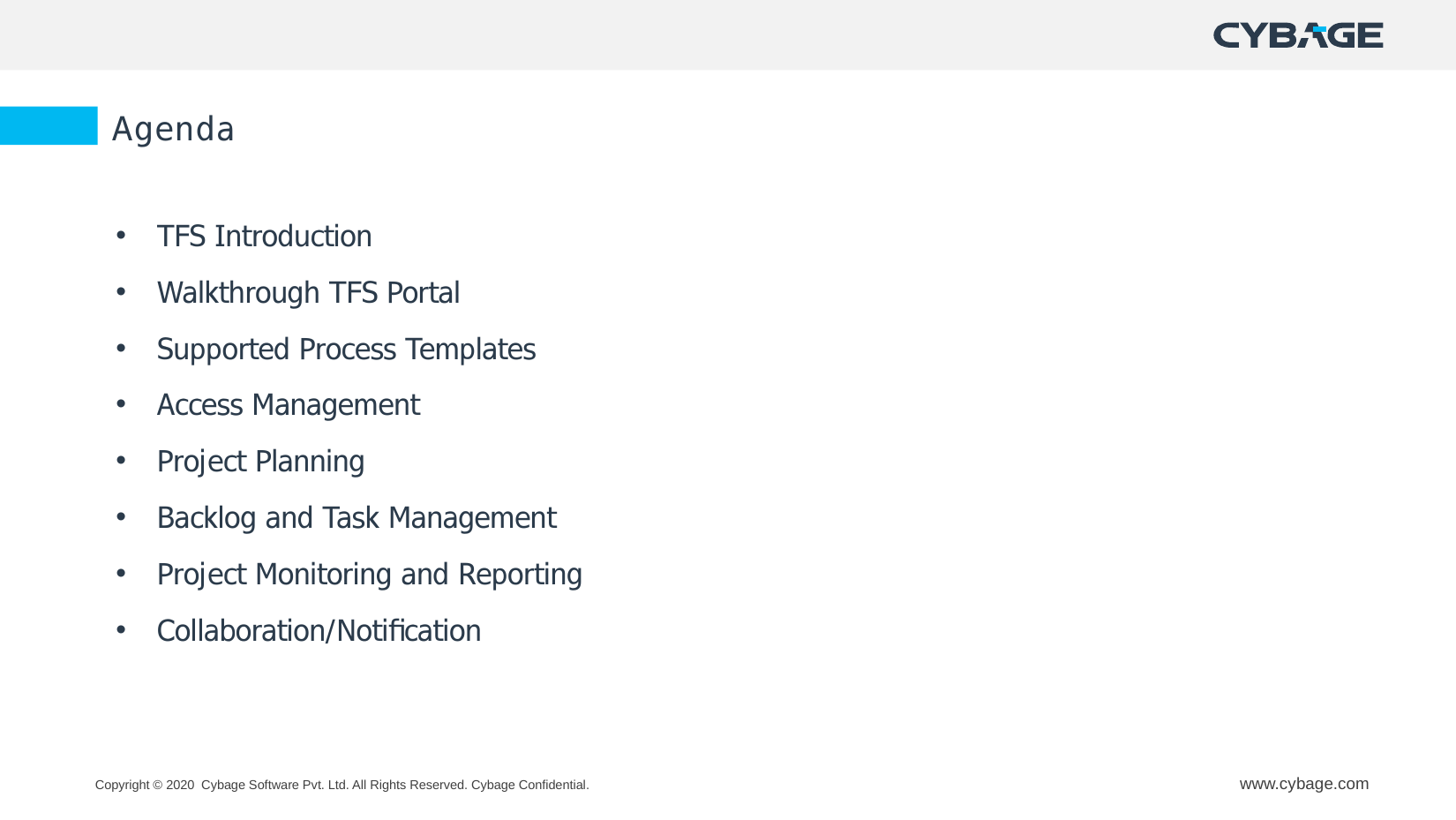

Agenda

TFS Introduction
Walkthrough TFS Portal
Supported Process Templates
Access Management
Project Planning
Backlog and Task Management
Project Monitoring and Reporting
Collaboration/Notification